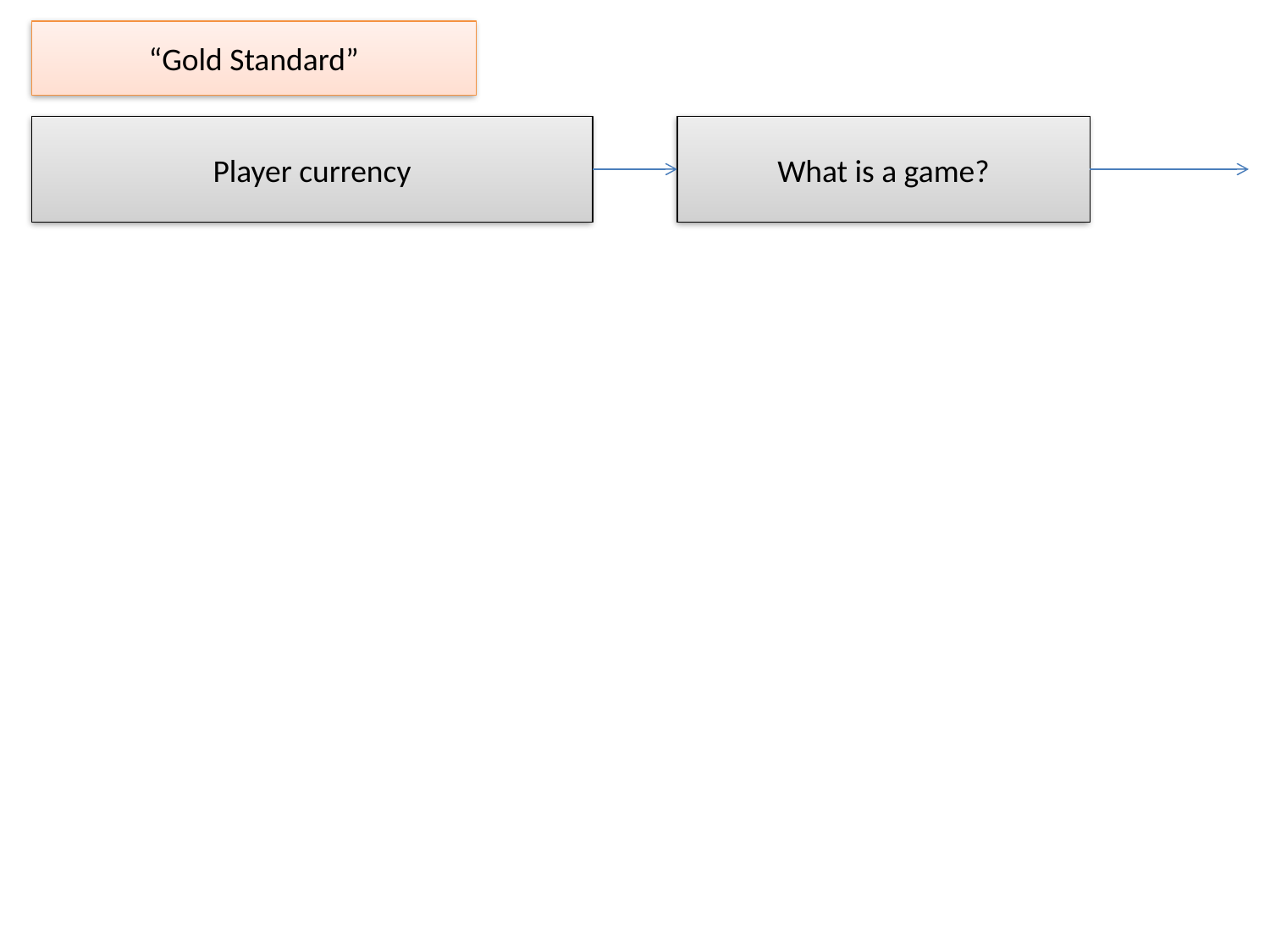

“Gold Standard”
Player currency
What is a game?